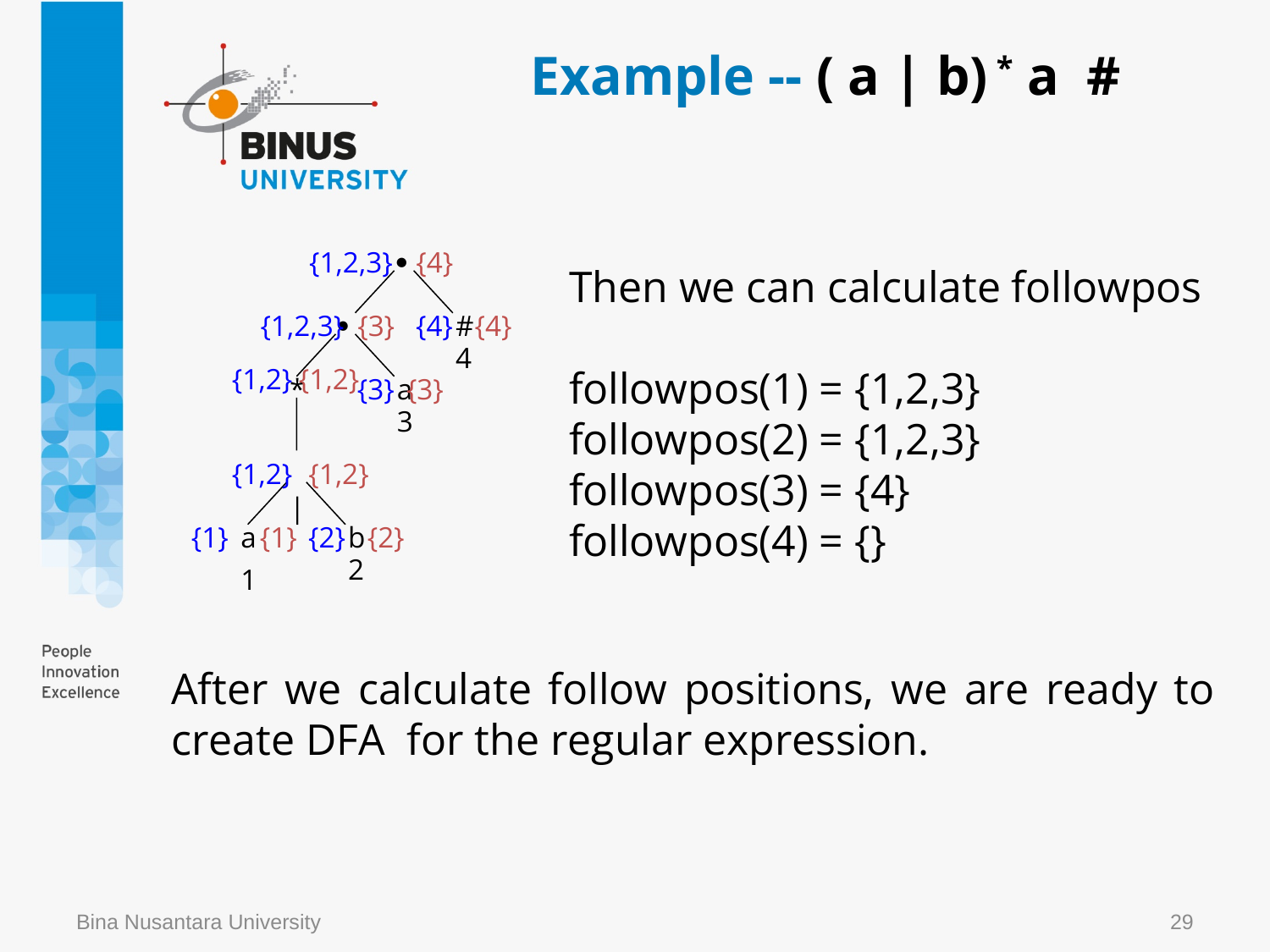

# Example -- ( a | b) * a  #
•

•
#

4
*
a

3
 |

a
b
2
1
{1,2,3}
{4}
{1,2,3}
{3}
{4}
{4}
{1,2}
{1,2}
{3}
{3}
{1,2}
{1,2}
{1}
{1}
{2}
{2}
Then we can calculate followpos

followpos(1) = {1,2,3}
followpos(2) = {1,2,3}
followpos(3) = {4}
followpos(4) = {}
After we calculate follow positions, we are ready to create DFA  for the regular expression.
Bina Nusantara University
29